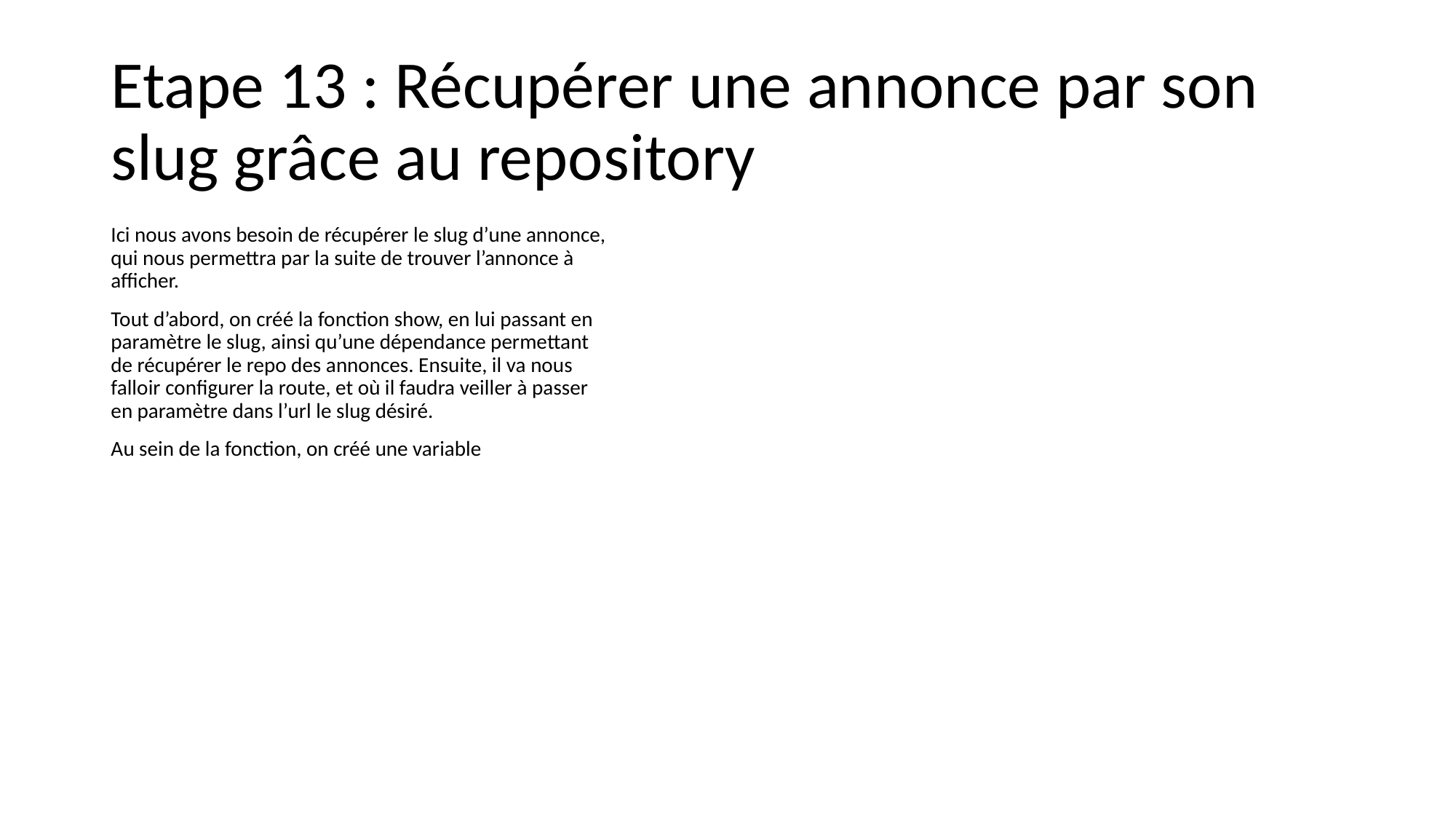

# Etape 13 : Récupérer une annonce par son slug grâce au repository
Ici nous avons besoin de récupérer le slug d’une annonce, qui nous permettra par la suite de trouver l’annonce à afficher.
Tout d’abord, on créé la fonction show, en lui passant en paramètre le slug, ainsi qu’une dépendance permettant de récupérer le repo des annonces. Ensuite, il va nous falloir configurer la route, et où il faudra veiller à passer en paramètre dans l’url le slug désiré.
Au sein de la fonction, on créé une variable